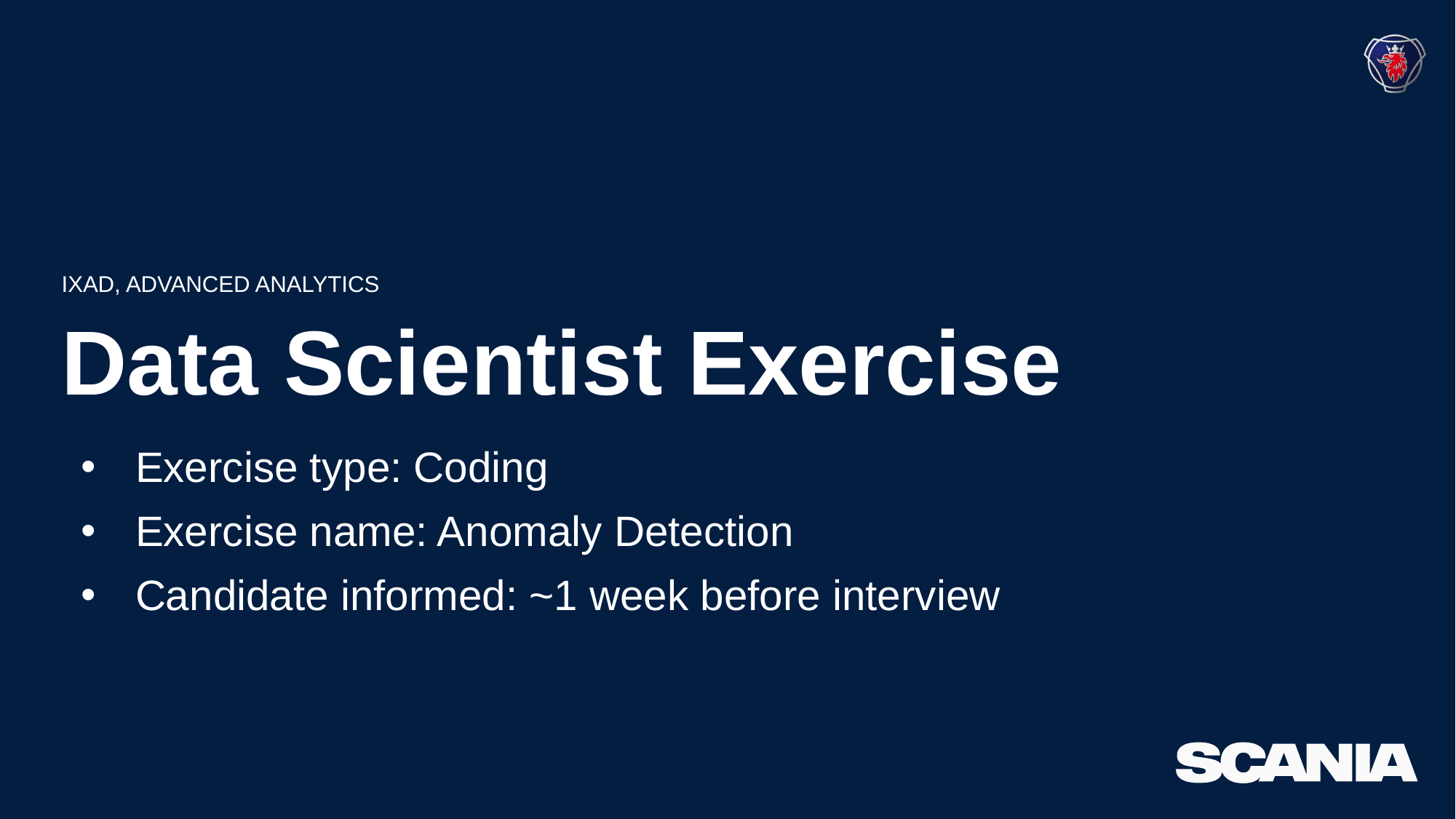

IXAD, Advanced Analytics
# Data Scientist Exercise
Exercise type: Coding
Exercise name: Anomaly Detection
Candidate informed: ~1 week before interview